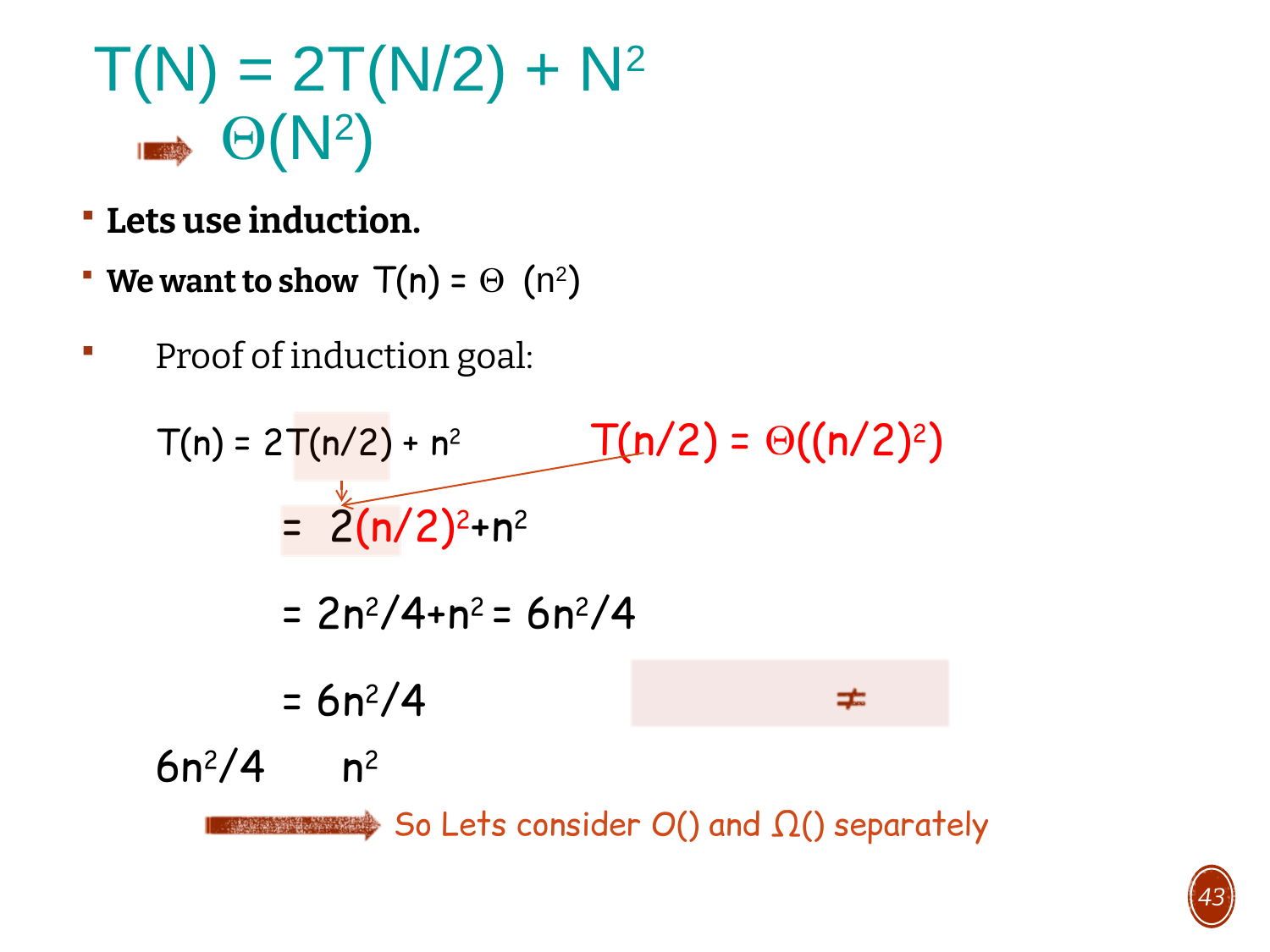

# T(n) = 2T(n/2) + n2 Θ(n2)

Lets use induction.
We want to show  T(n) = Θ (n2)
Proof of induction goal:
	T(n) = 2T(n/2) + n2            T(n/2) = Θ((n/2)2)
       	=  2(n/2)2+n2
		= 2n2/4+n2 = 6n2/4
		= 6n2/4				         6n2/4      n2

So Lets consider O() and Ω() separately

43